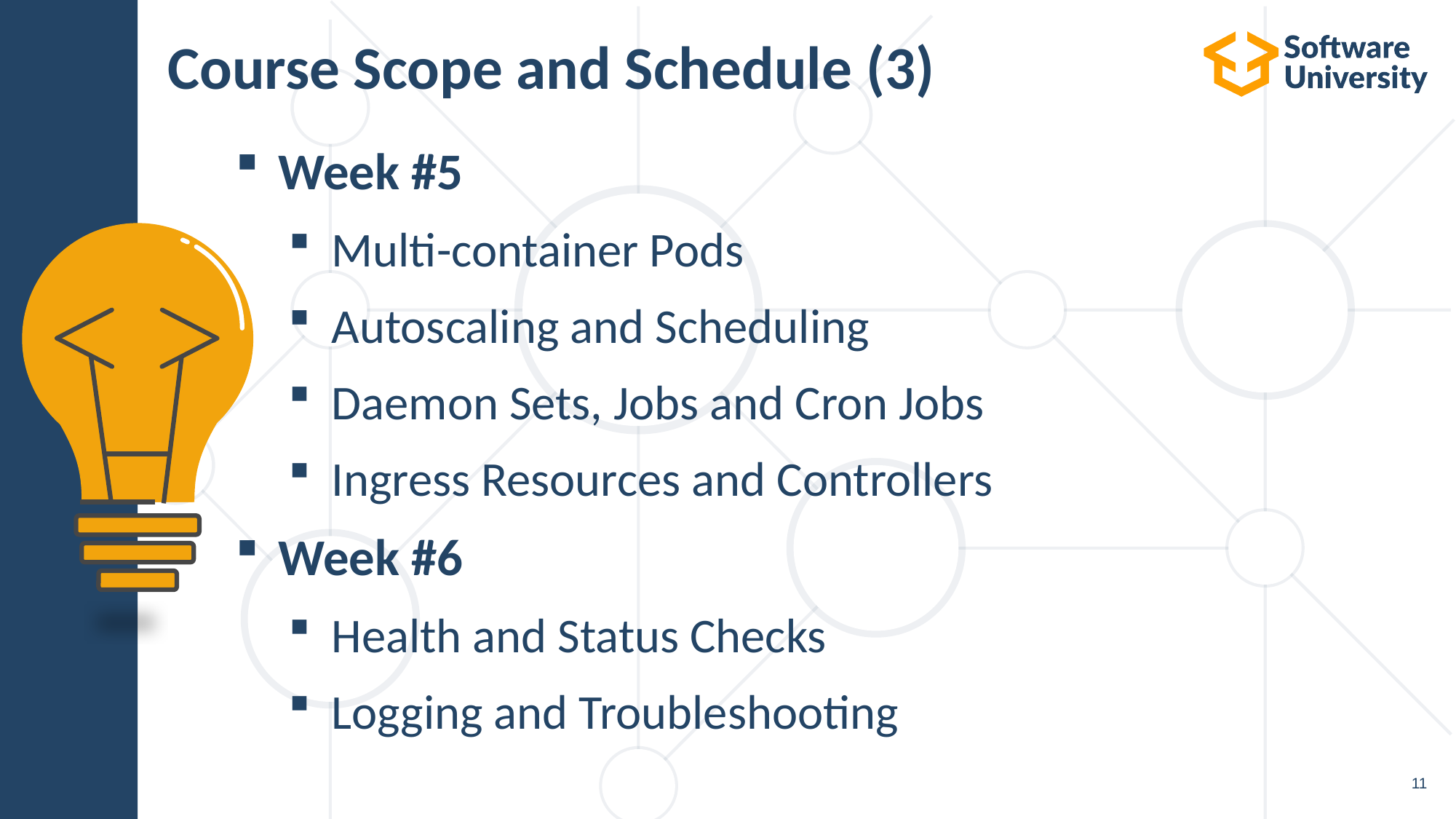

# Course Scope and Schedule (3)
Week #5
Multi-container Pods
Autoscaling and Scheduling
Daemon Sets, Jobs and Cron Jobs
Ingress Resources and Controllers
Week #6
Health and Status Checks
Logging and Troubleshooting
11